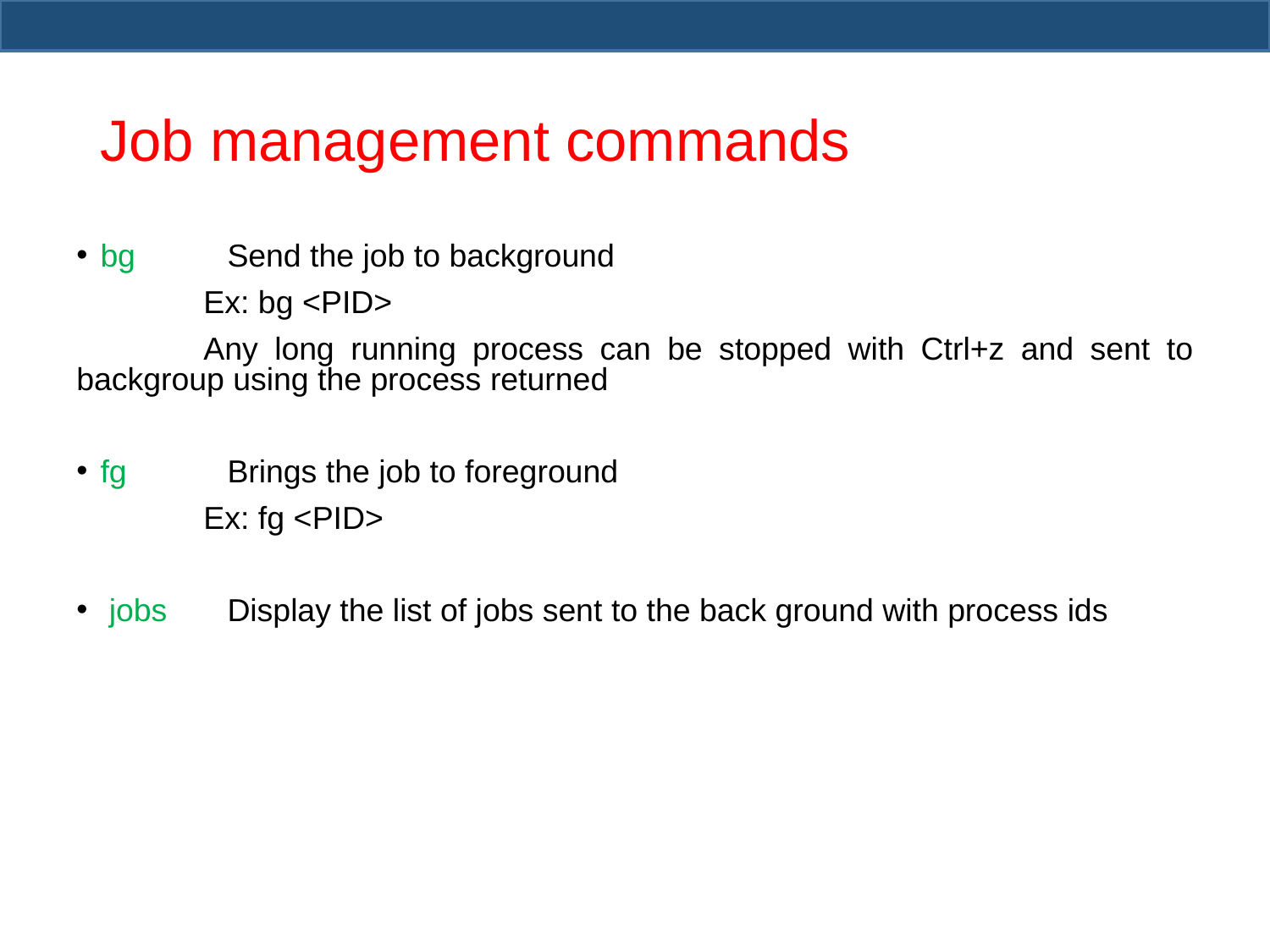

# Job management commands
bg 	Send the job to background
	Ex: bg <PID>
	Any long running process can be stopped with Ctrl+z and sent to backgroup using the process returned

fg	Brings the job to foreground
	Ex: fg <PID>

 jobs	Display the list of jobs sent to the back ground with process ids